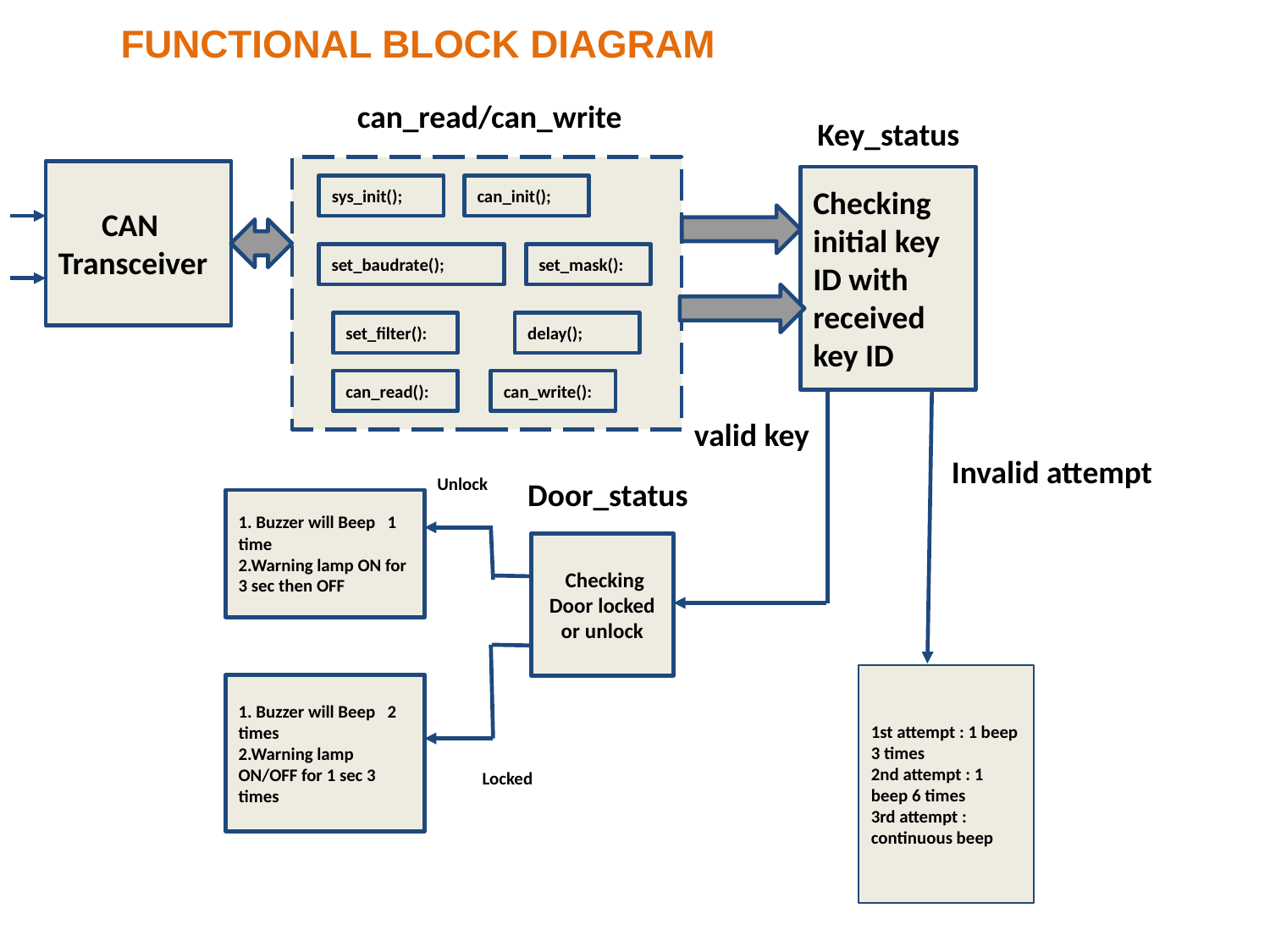

# FUNCTIONAL BLOCK DIAGRAM
can_read/can_write
Key_status

      CAN     Transceiver
Checking initial key ID with received key ID
sys_init();
can_init();

set_baudrate();
set_mask():

set_filter():
delay();
can_read():
can_write():
valid key
Invalid attempt
Unlock
Door_status
1. Buzzer will Beep   1 time
2.Warning lamp ON for 3 sec then OFF
 Checking Door locked or unlock
1st attempt : 1 beep 3 times
2nd attempt : 1 beep 6 times
3rd attempt : continuous beep
1. Buzzer will Beep   2 times
2.Warning lamp ON/OFF for 1 sec 3 times
Locked